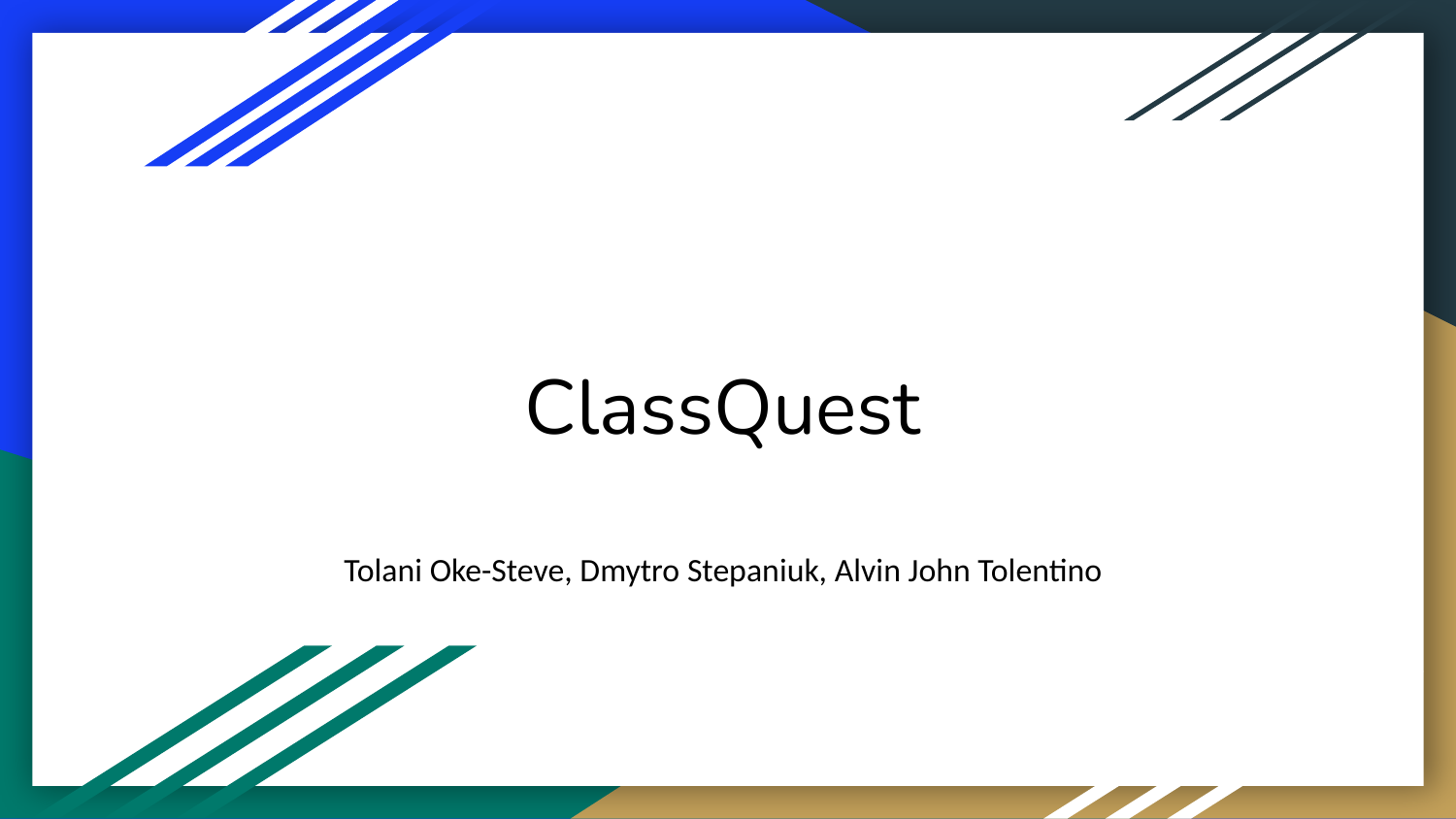

# ClassQuest
Tolani Oke-Steve, Dmytro Stepaniuk, Alvin John Tolentino